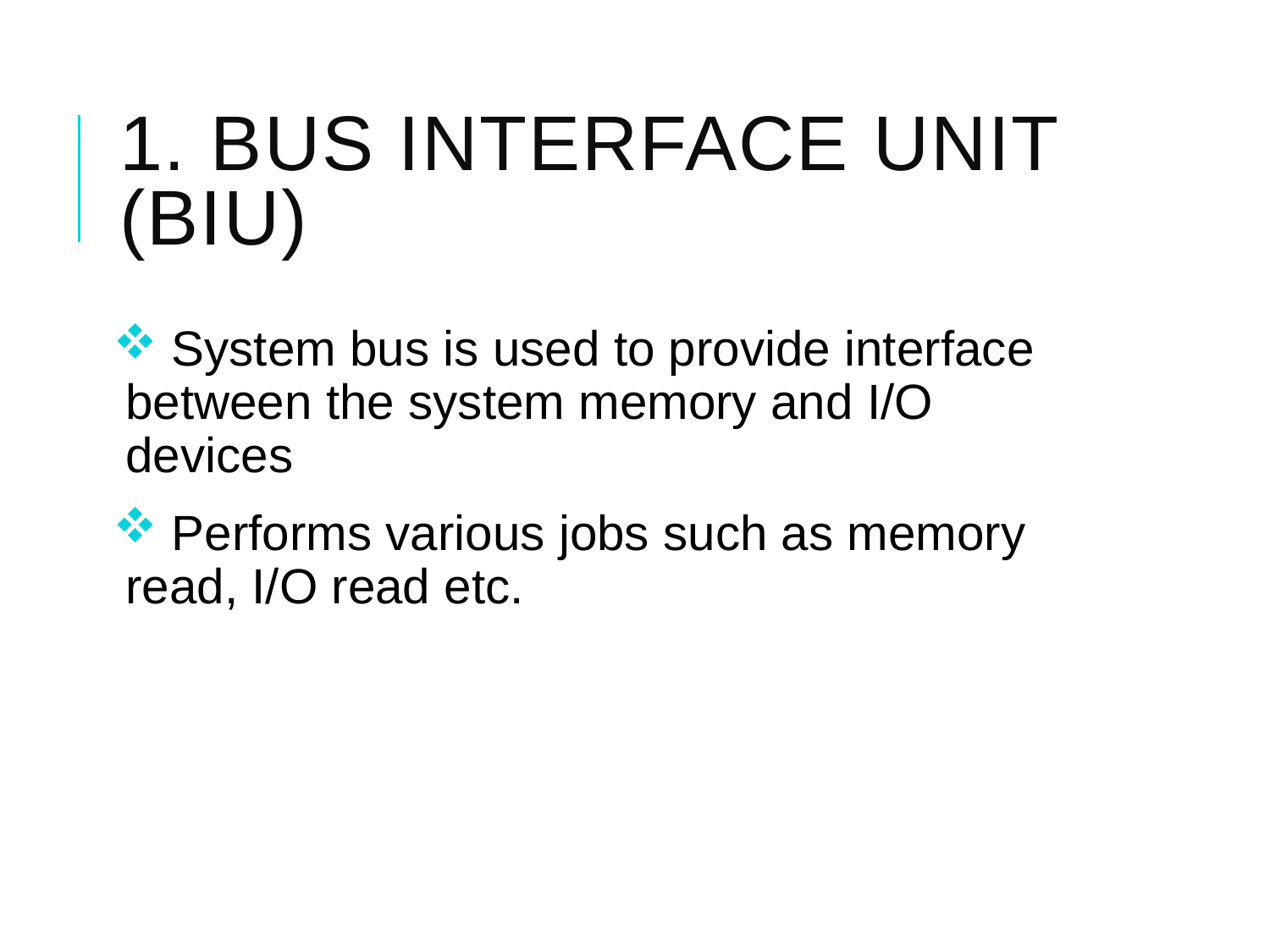

# 1. Bus interface unit (BIU)
 System bus is used to provide interface between the system memory and I/O devices
 Performs various jobs such as memory read, I/O read etc.